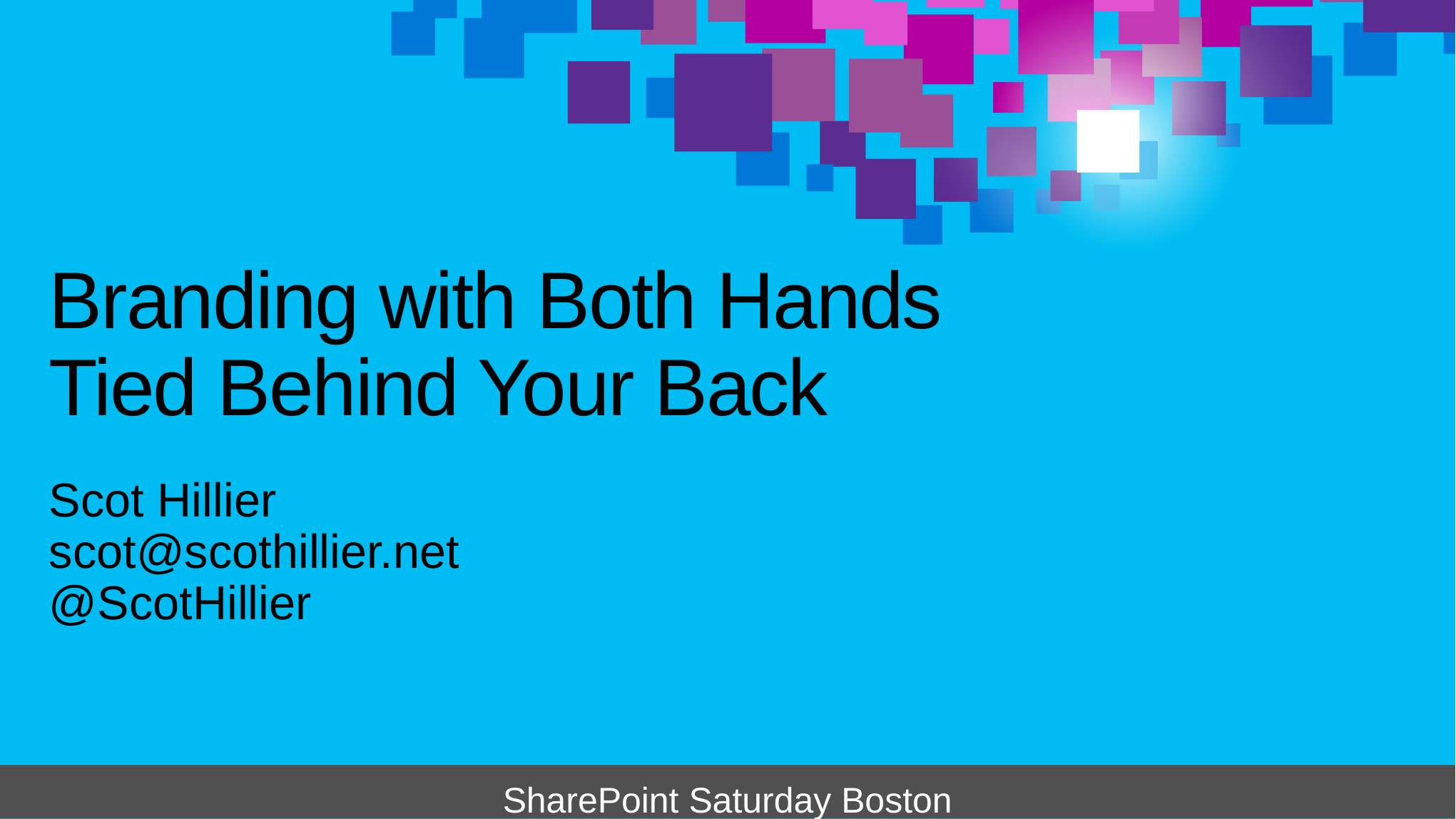

# Branding with Both Hands Tied Behind Your Back
Scot Hillier
scot@scothillier.net
@ScotHillier